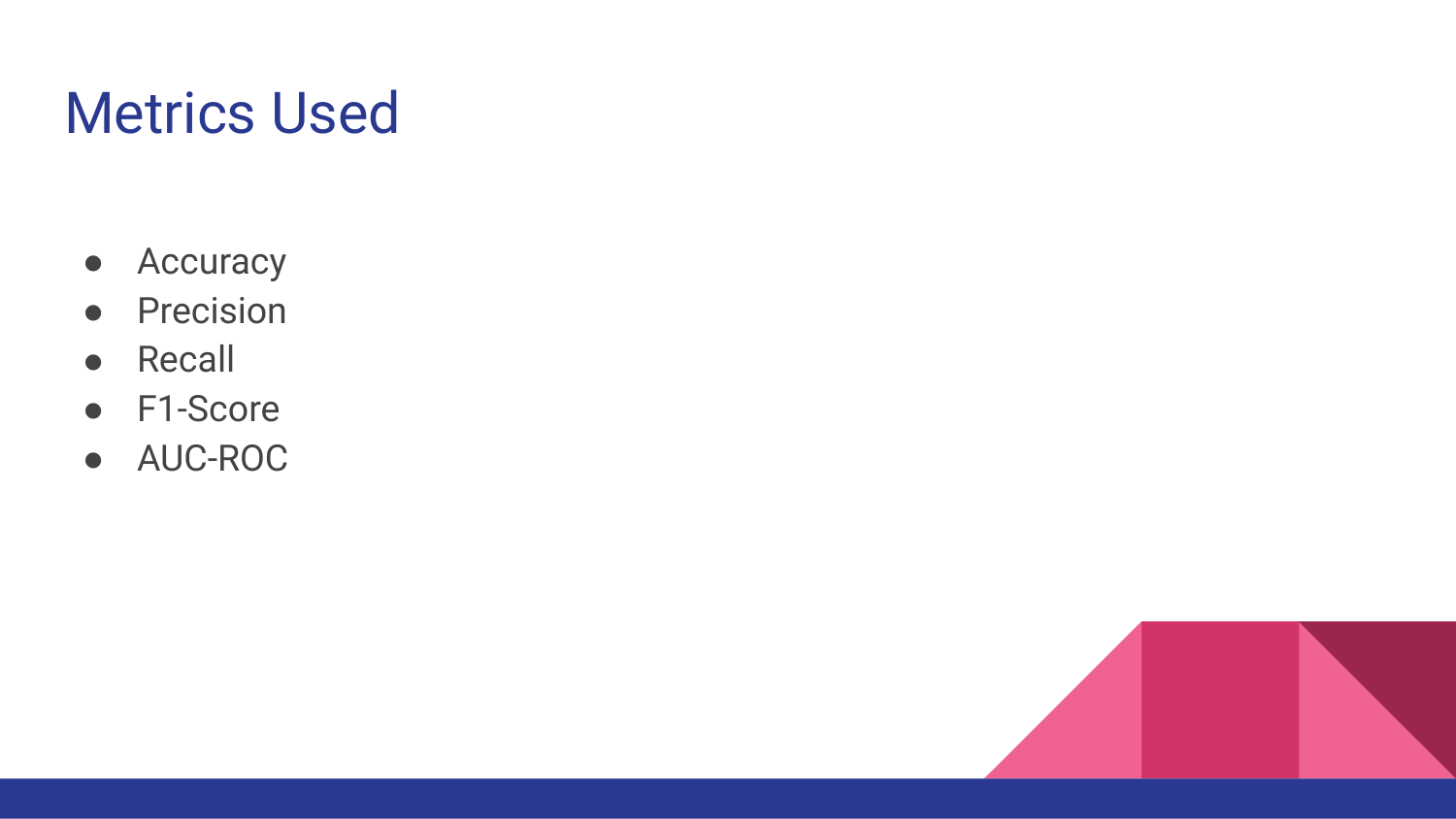

# Metrics Used
Accuracy
Precision
Recall
F1-Score
AUC-ROC